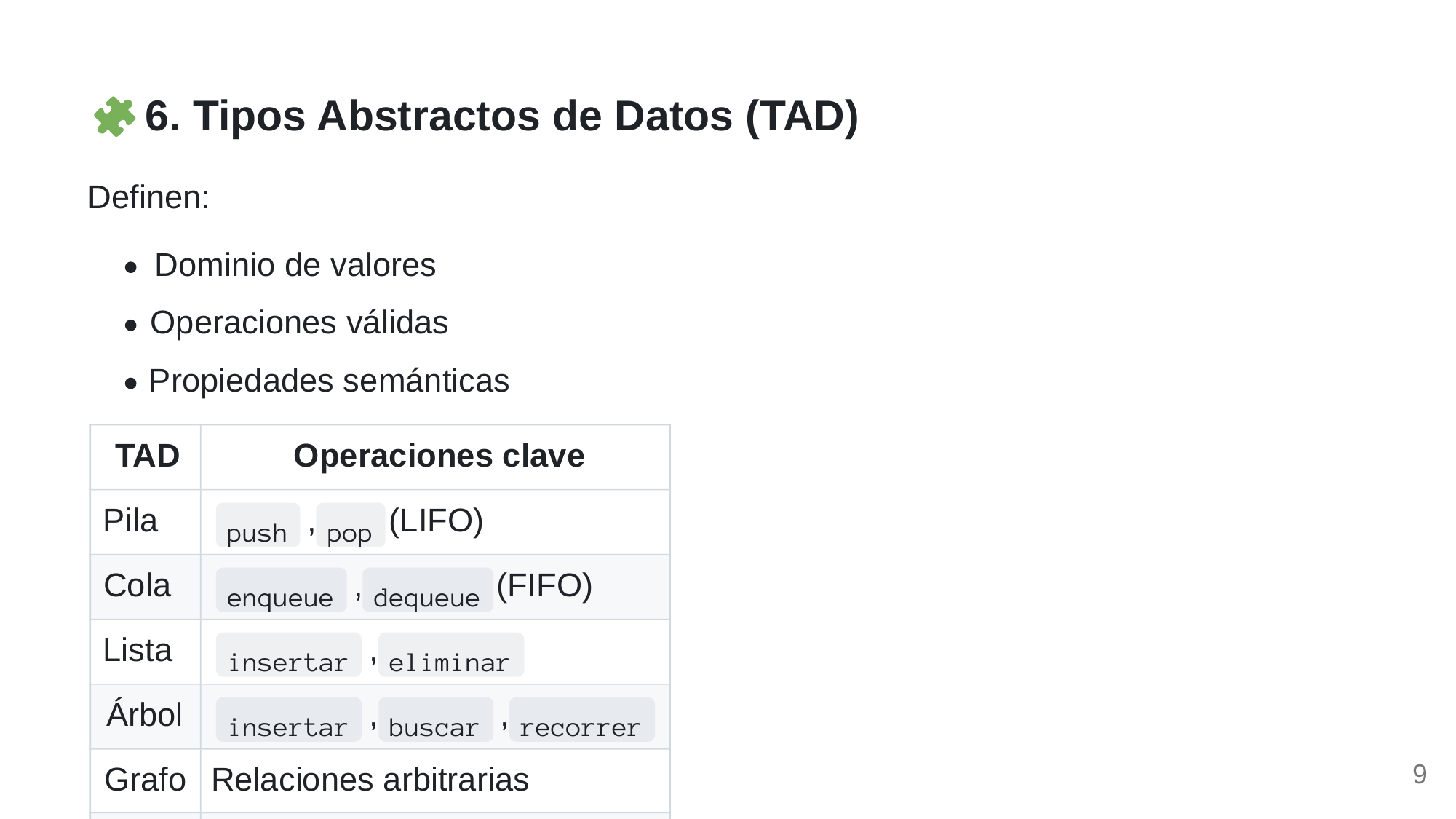

6. Tipos Abstractos de Datos (TAD)

Definen:
Dominio de valores

Operaciones válidas

Propiedades semánticas

TAD
Operaciones clave

Pila
,
 (LIFO)

push
pop

Cola
,
 (FIFO)

enqueue
dequeue

Lista
,

insertar
eliminar

Árbol
,
,

insertar
buscar
recorrer

9
Grafo
Relaciones arbitrarias